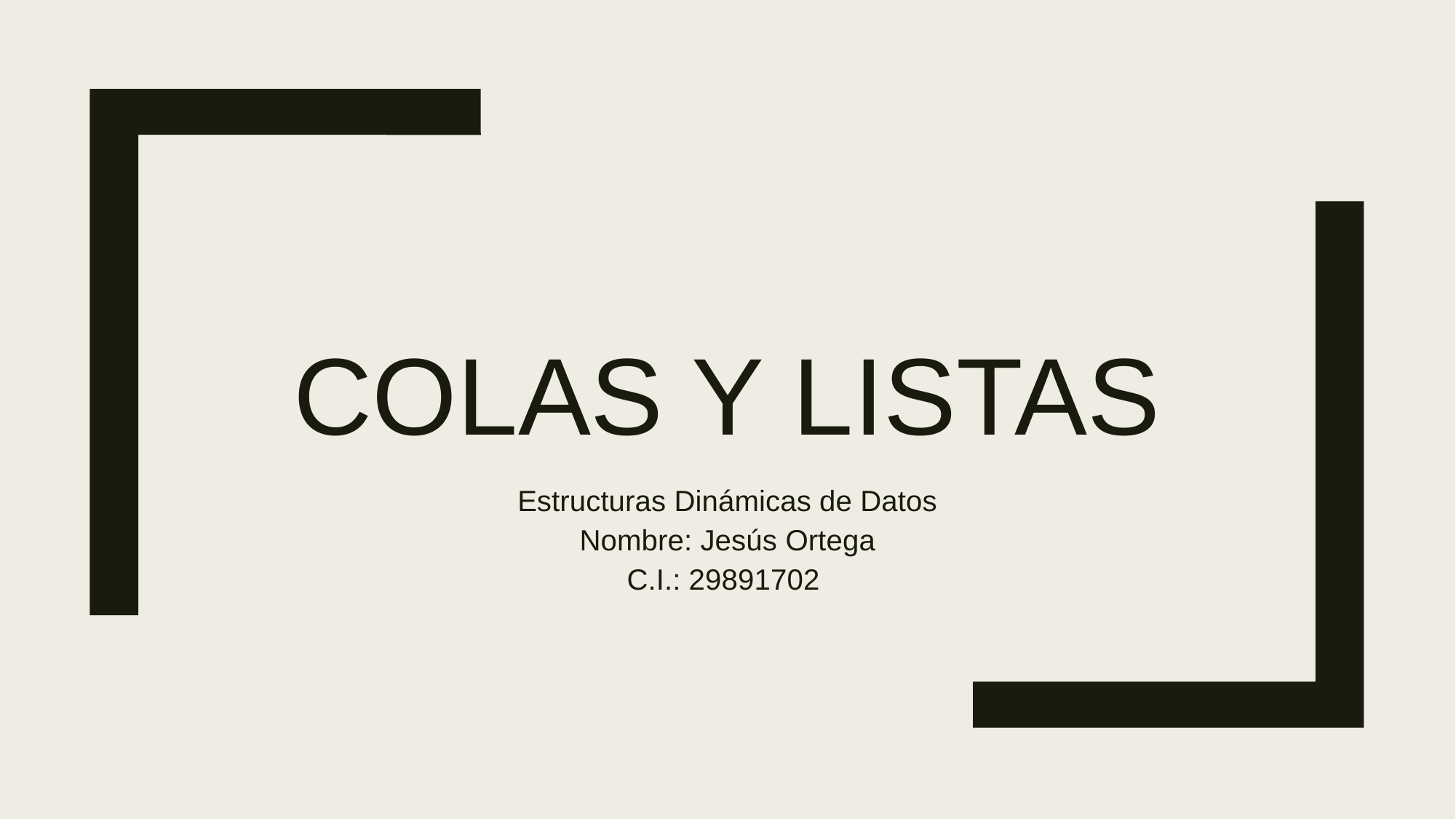

# Colas y listas
Estructuras Dinámicas de Datos
Nombre: Jesús Ortega
C.I.: 29891702